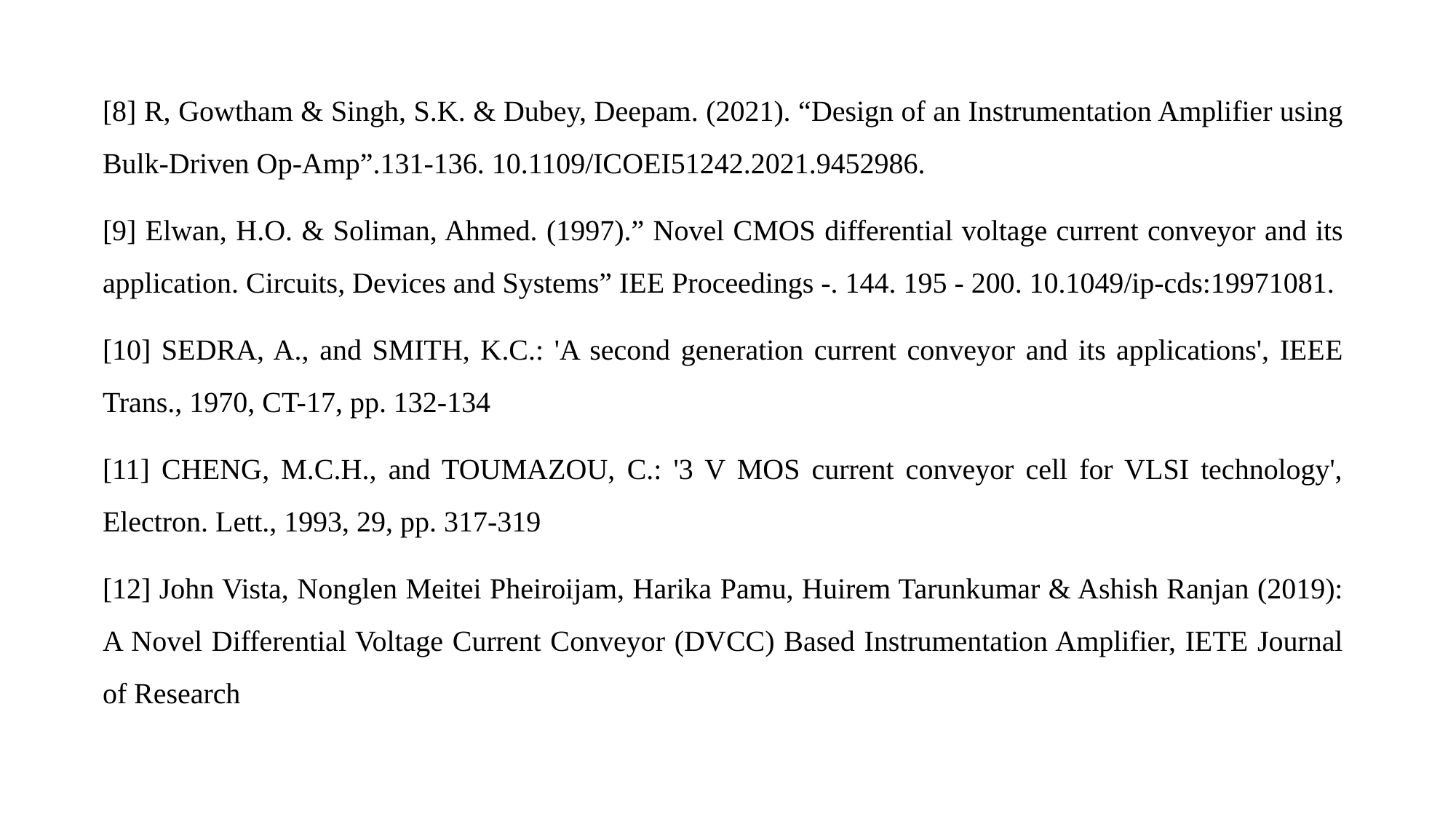

[8] R, Gowtham & Singh, S.K. & Dubey, Deepam. (2021). “Design of an Instrumentation Amplifier using Bulk-Driven Op-Amp”.131-136. 10.1109/ICOEI51242.2021.9452986.
[9] Elwan, H.O. & Soliman, Ahmed. (1997).” Novel CMOS differential voltage current conveyor and its application. Circuits, Devices and Systems” IEE Proceedings -. 144. 195 - 200. 10.1049/ip-cds:19971081.
[10] SEDRA, A., and SMITH, K.C.: 'A second generation current conveyor and its applications', IEEE Trans., 1970, CT-17, pp. 132-134
[11] CHENG, M.C.H., and TOUMAZOU, C.: '3 V MOS current conveyor cell for VLSI technology', Electron. Lett., 1993, 29, pp. 317-319
[12] John Vista, Nonglen Meitei Pheiroijam, Harika Pamu, Huirem Tarunkumar & Ashish Ranjan (2019): A Novel Differential Voltage Current Conveyor (DVCC) Based Instrumentation Amplifier, IETE Journal of Research